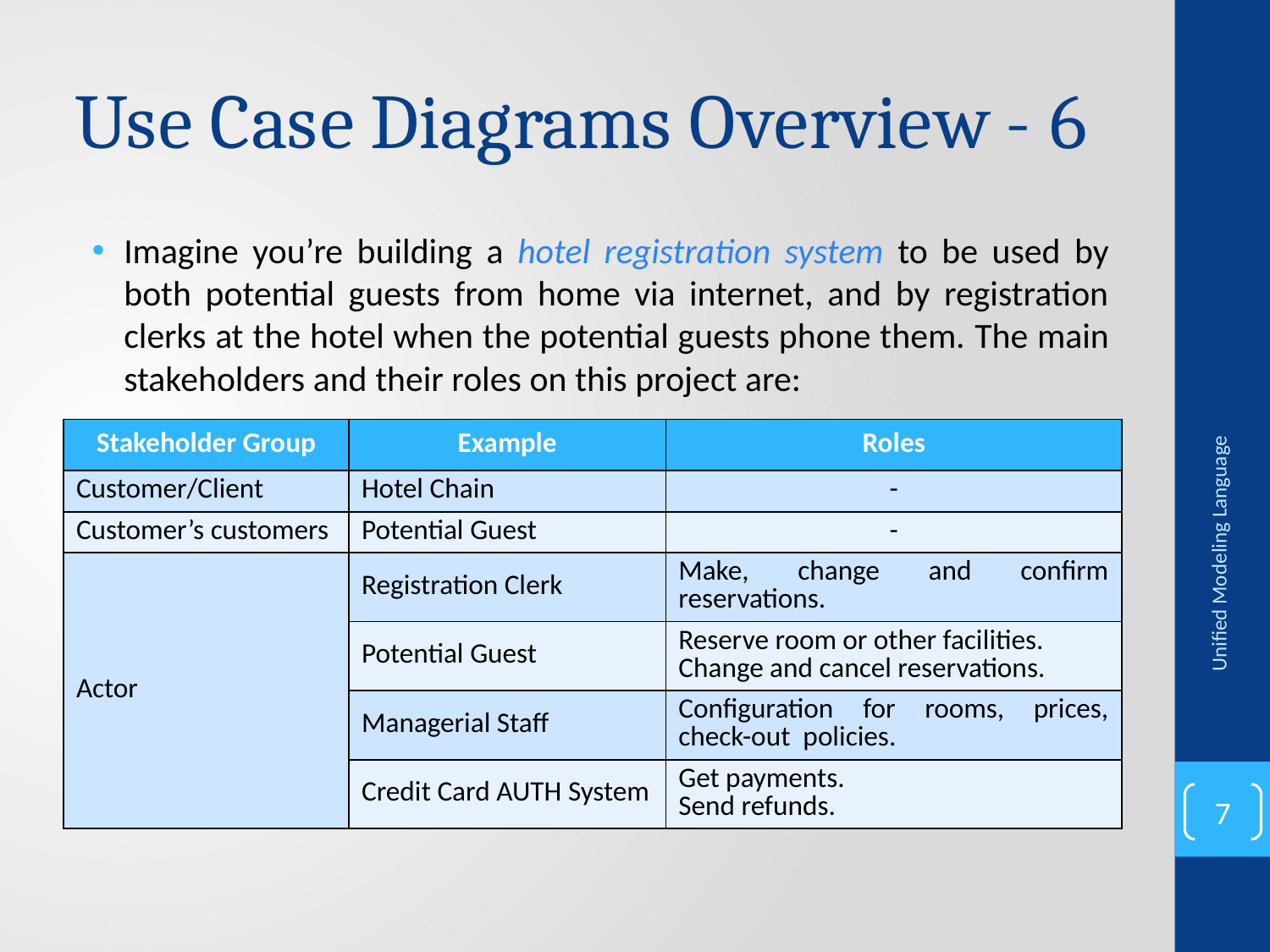

# Use Case Diagrams Overview - 6
Imagine you’re building a hotel registration system to be used by both potential guests from home via internet, and by registration clerks at the hotel when the potential guests phone them. The main stakeholders and their roles on this project are:
| Stakeholder Group | Example | Roles |
| --- | --- | --- |
| Customer/Client | Hotel Chain | - |
| Customer’s customers | Potential Guest | - |
| Actor | Registration Clerk | Make, change and confirm reservations. |
|  | Potential Guest | Reserve room or other facilities. Change and cancel reservations. |
|  | Managerial Staff | Configuration for rooms, prices, check-out policies. |
|  | Credit Card AUTH System | Get payments. Send refunds. |
Unified Modeling Language
7